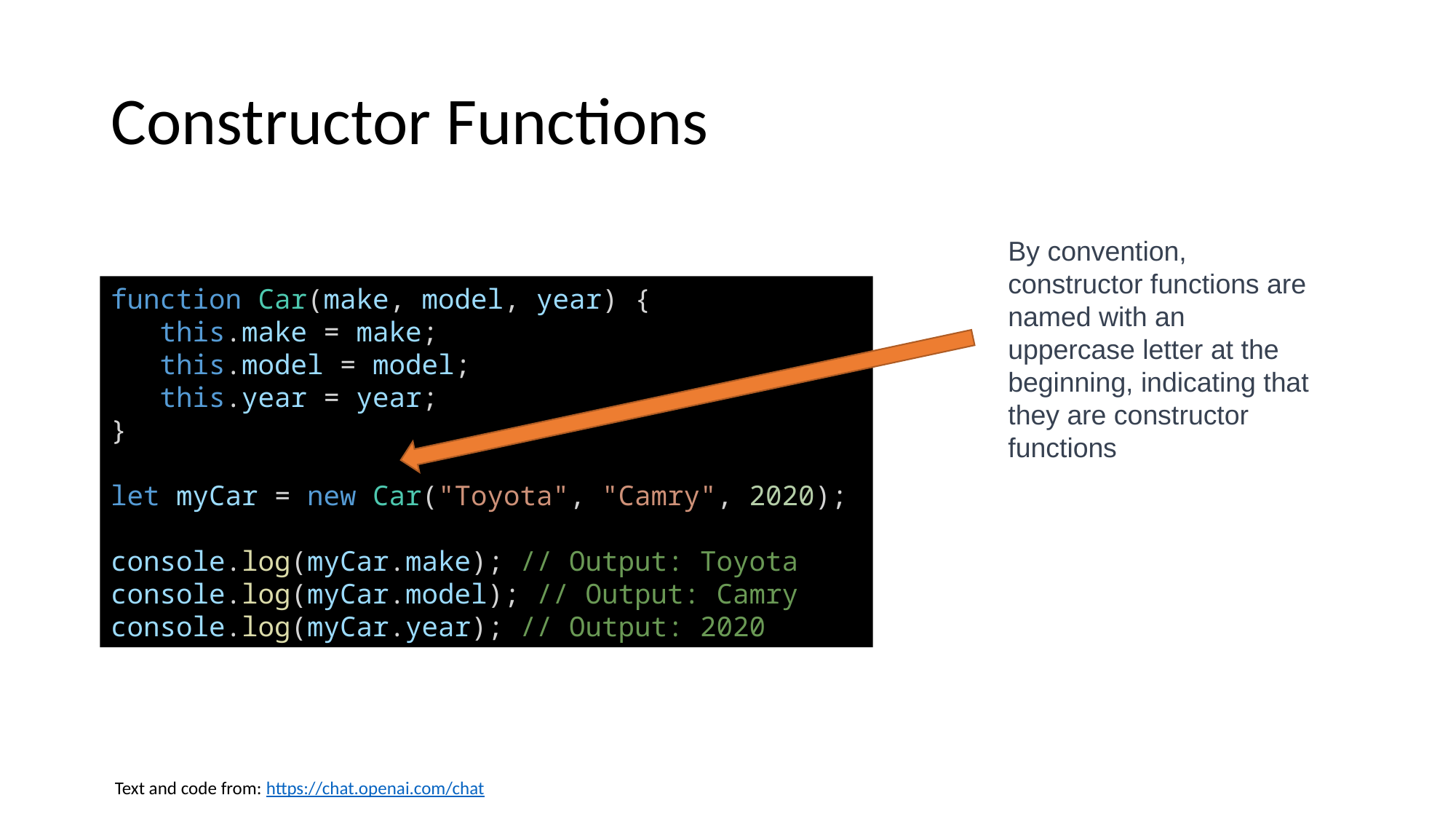

# Constructor Functions
By convention, constructor functions are named with an uppercase letter at the beginning, indicating that they are constructor functions
function Car(make, model, year) {
   this.make = make;
   this.model = model;
   this.year = year;
}
let myCar = new Car("Toyota", "Camry", 2020);

console.log(myCar.make); // Output: Toyota
console.log(myCar.model); // Output: Camry
console.log(myCar.year); // Output: 2020

 Text and code from: https://chat.openai.com/chat